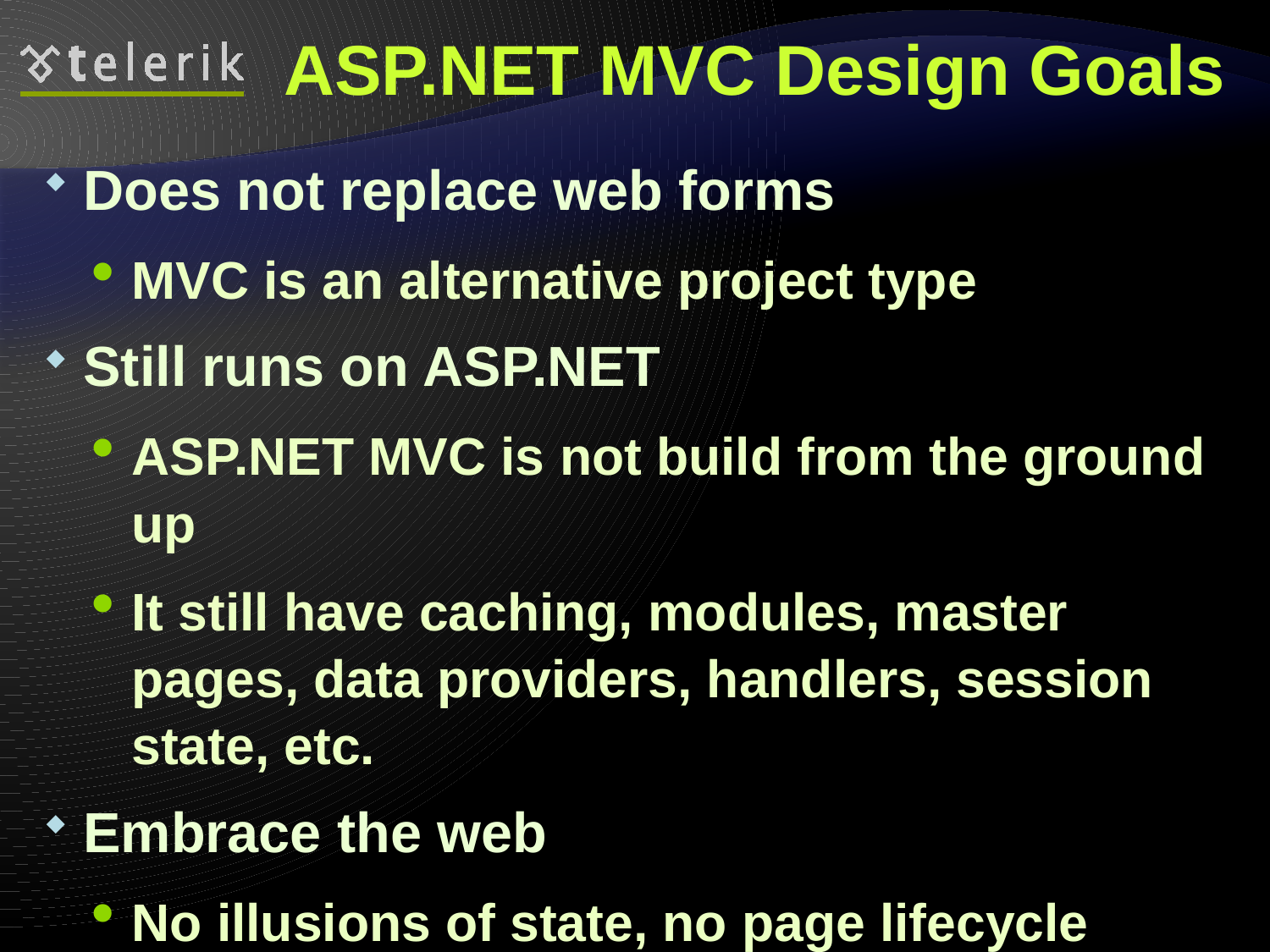

# ASP.NET MVC Design Goals
Does not replace web forms
MVC is an alternative project type
Still runs on ASP.NET
ASP.NET MVC is not build from the ground up
It still have caching, modules, master pages, data providers, handlers, session state, etc.
Embrace the web
No illusions of state, no page lifecycle
Clean URLs and clean HTML